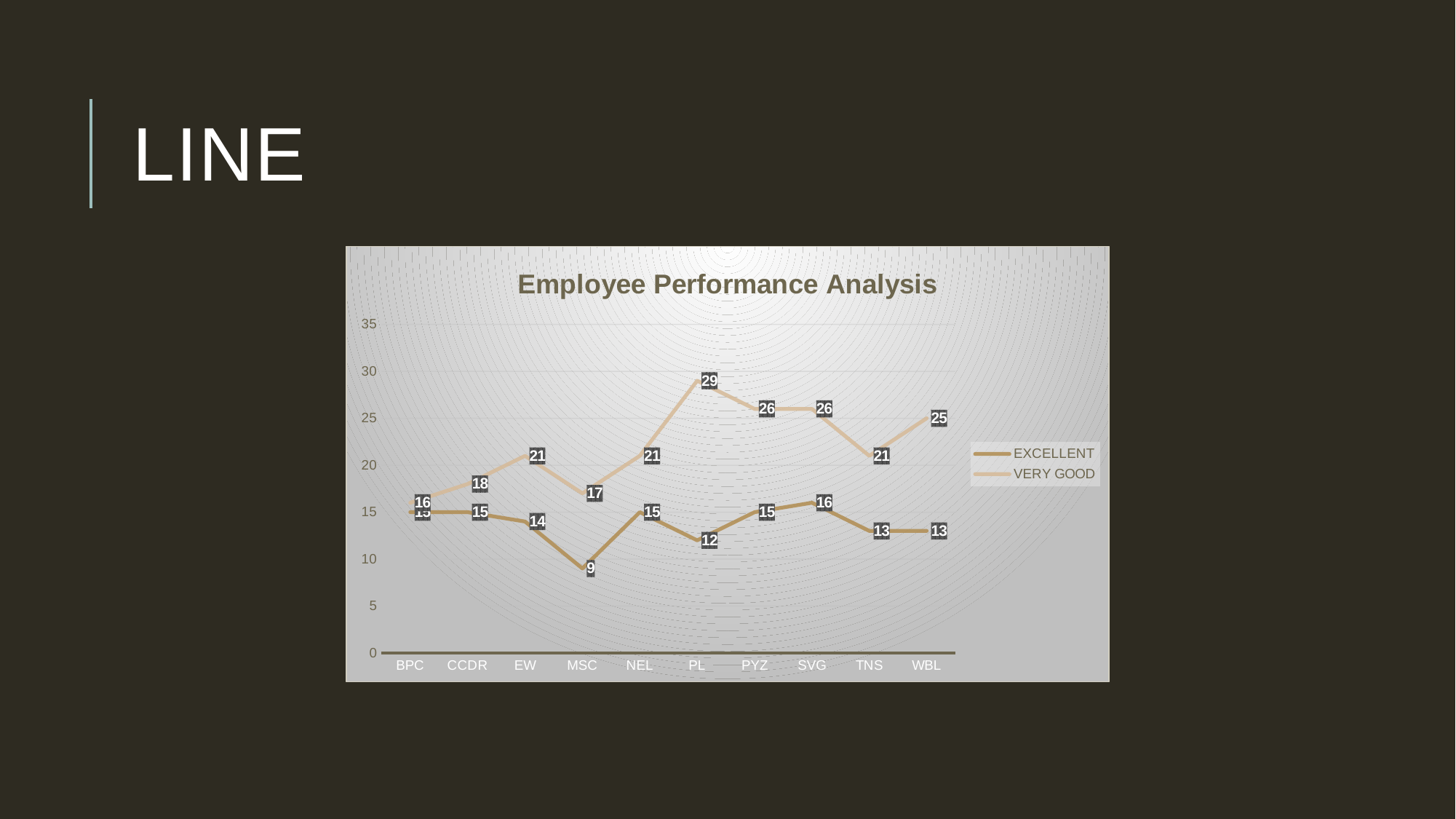

# Line

### Chart: Employee Performance Analysis

| Category | EXCELLENT | VERY GOOD |
|---|---|---|
| BPC | 15.0 | 16.0 |
| CCDR | 15.0 | 18.0 |
| EW | 14.0 | 21.0 |
| MSC | 9.0 | 17.0 |
| NEL | 15.0 | 21.0 |
| PL | 12.0 | 29.0 |
| PYZ | 15.0 | 26.0 |
| SVG | 16.0 | 26.0 |
| TNS | 13.0 | 21.0 |
| WBL | 13.0 | 25.0 |